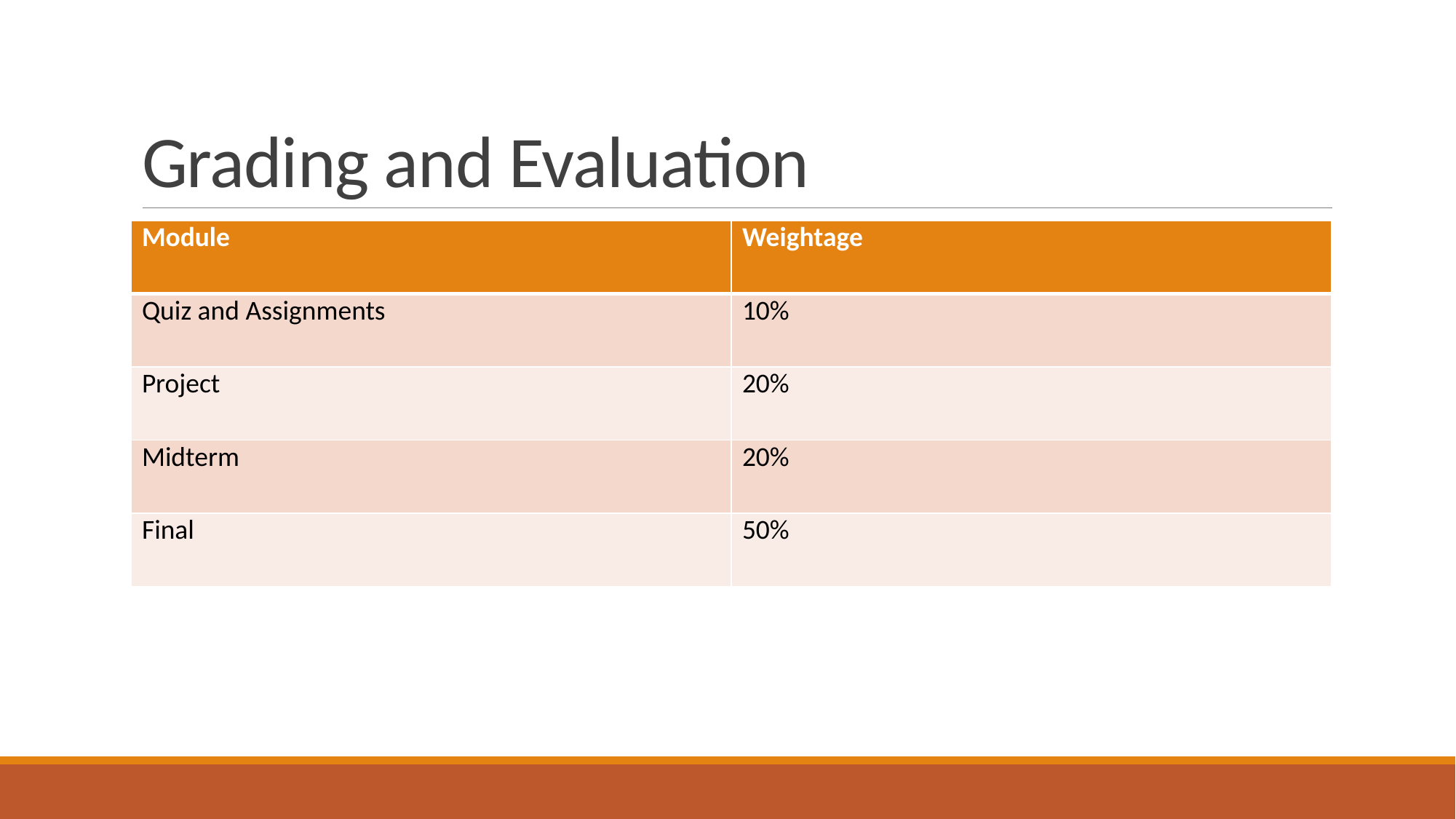

# Grading and Evaluation
| Module | Weightage |
| --- | --- |
| Quiz and Assignments | 10% |
| Project | 20% |
| Midterm | 20% |
| Final | 50% |